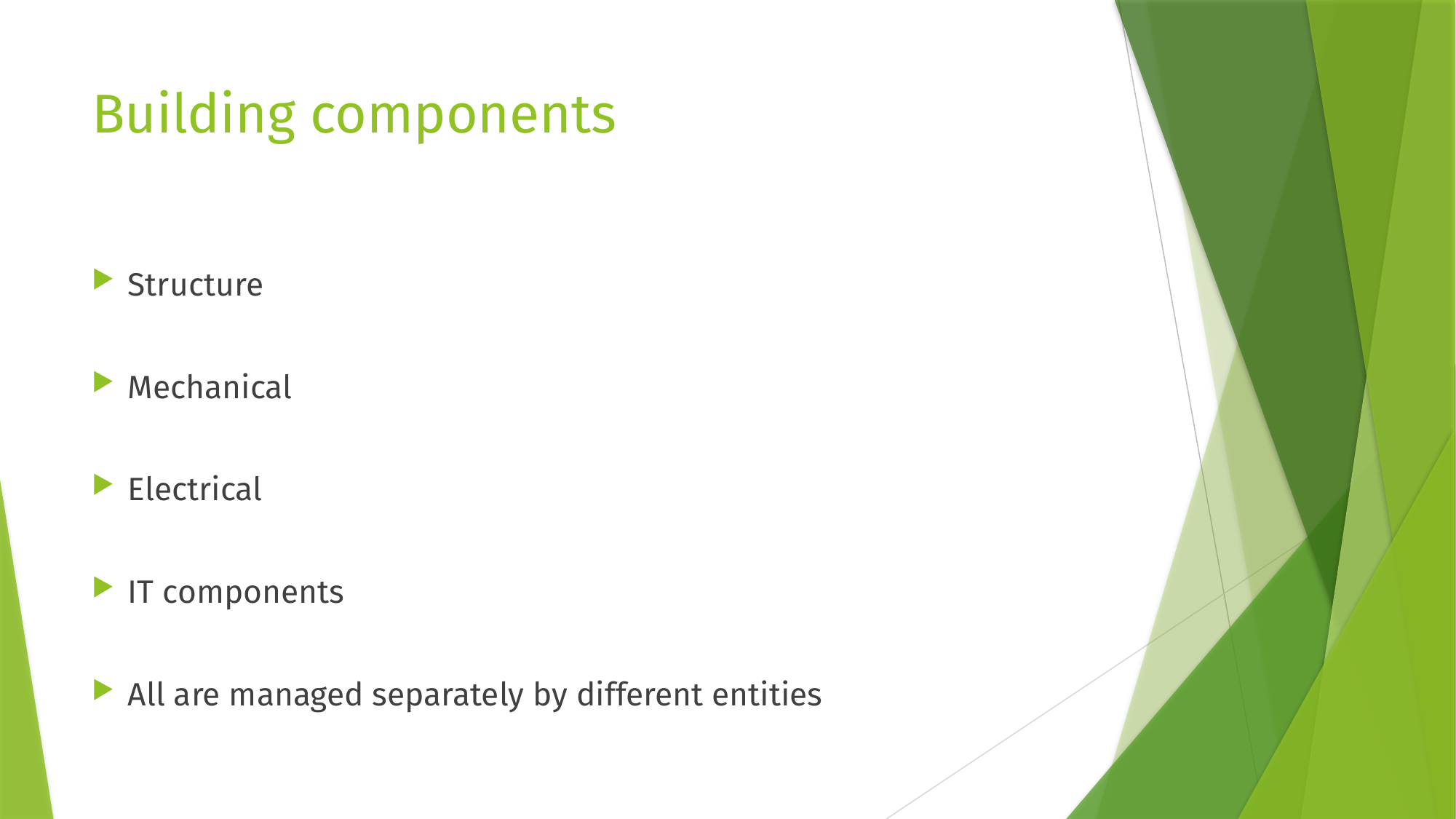

# Building components
Structure

Mechanical

Electrical

IT components

All are managed separately by different entities